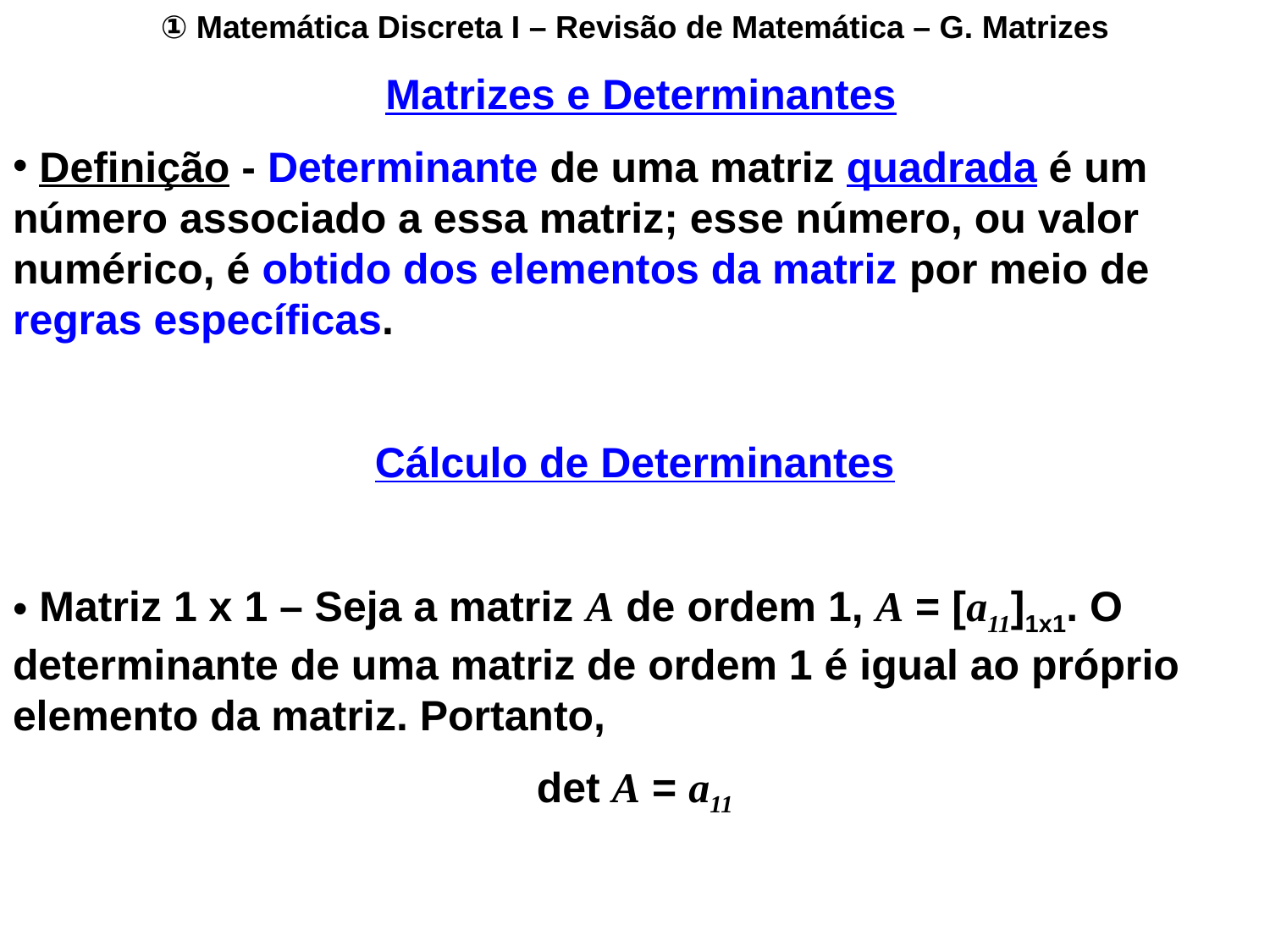

① Matemática Discreta I – Revisão de Matemática – G. Matrizes
 Matrizes e Determinantes
 Definição - Determinante de uma matriz quadrada é um número associado a essa matriz; esse número, ou valor numérico, é obtido dos elementos da matriz por meio de regras específicas.

Cálculo de Determinantes

 Matriz 1 x 1 – Seja a matriz A de ordem 1, A = [a11]1x1. O determinante de uma matriz de ordem 1 é igual ao próprio elemento da matriz. Portanto,
det A = a11